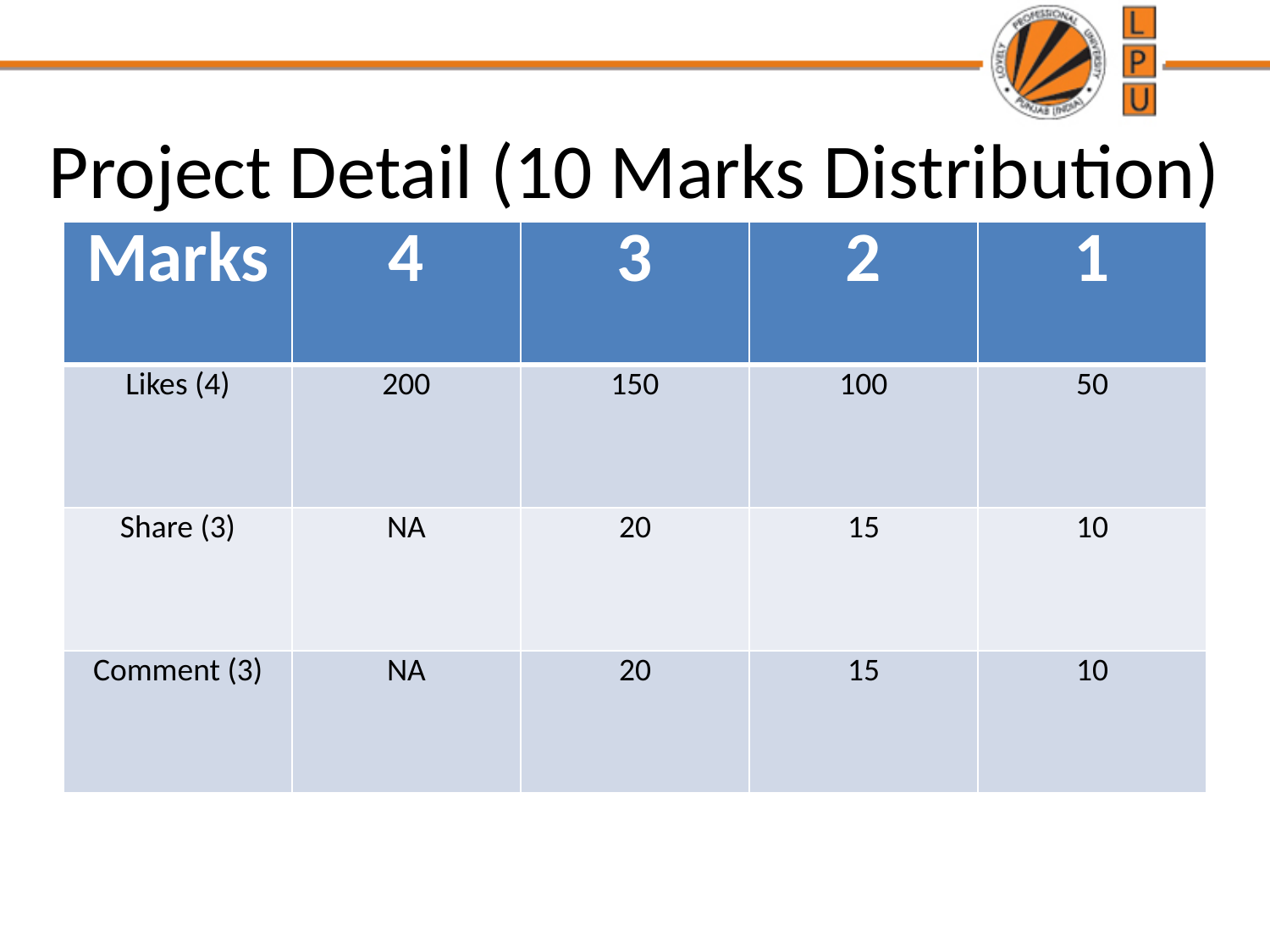

# Project Detail (10 Marks Distribution)
| Marks | 4 | 3 | 2 | 1 |
| --- | --- | --- | --- | --- |
| Likes (4) | 200 | 150 | 100 | 50 |
| Share (3) | NA | 20 | 15 | 10 |
| Comment (3) | NA | 20 | 15 | 10 |